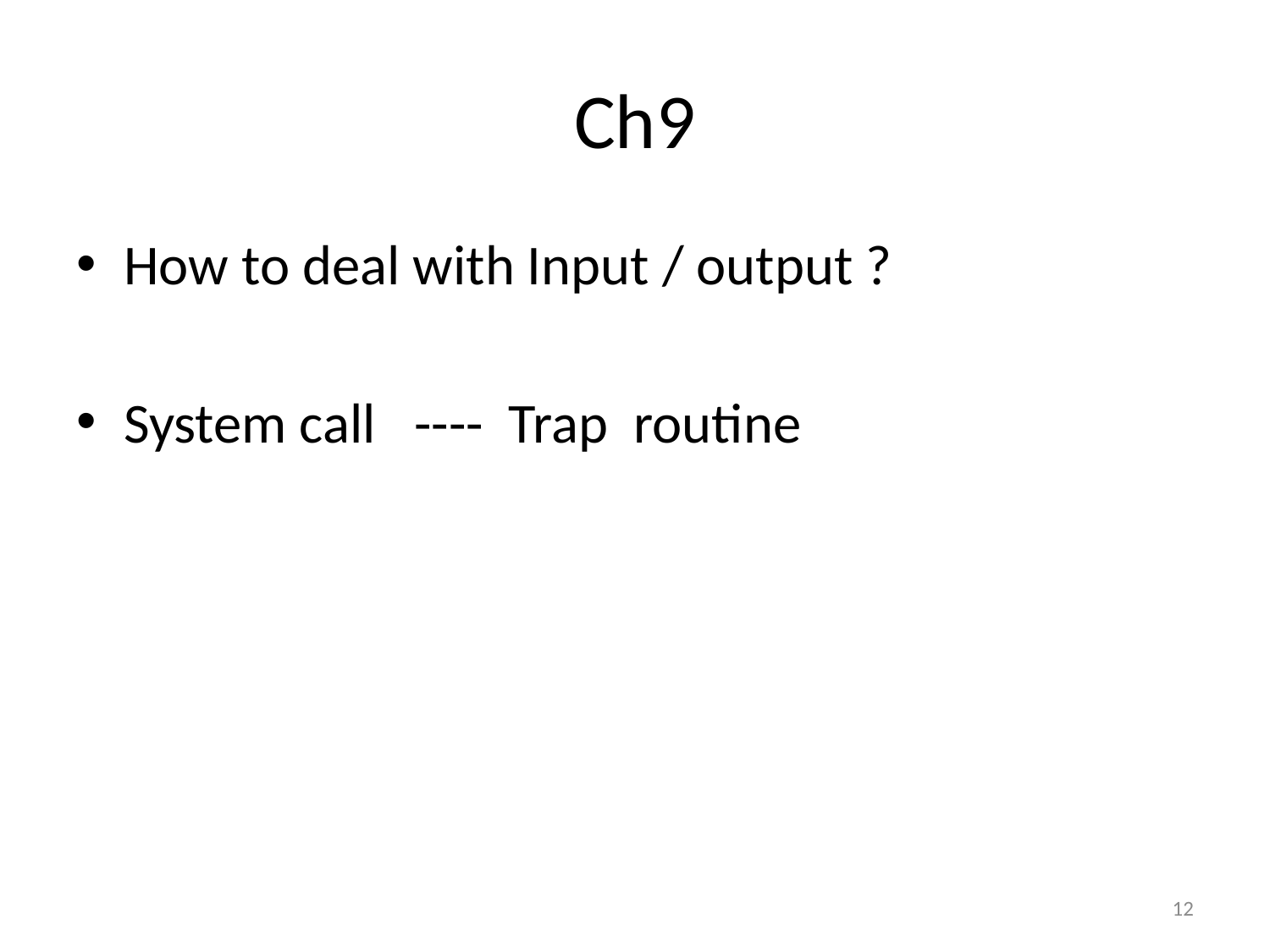

# Ch9
How to deal with Input / output ?

System call   ----  Trap  routine
12